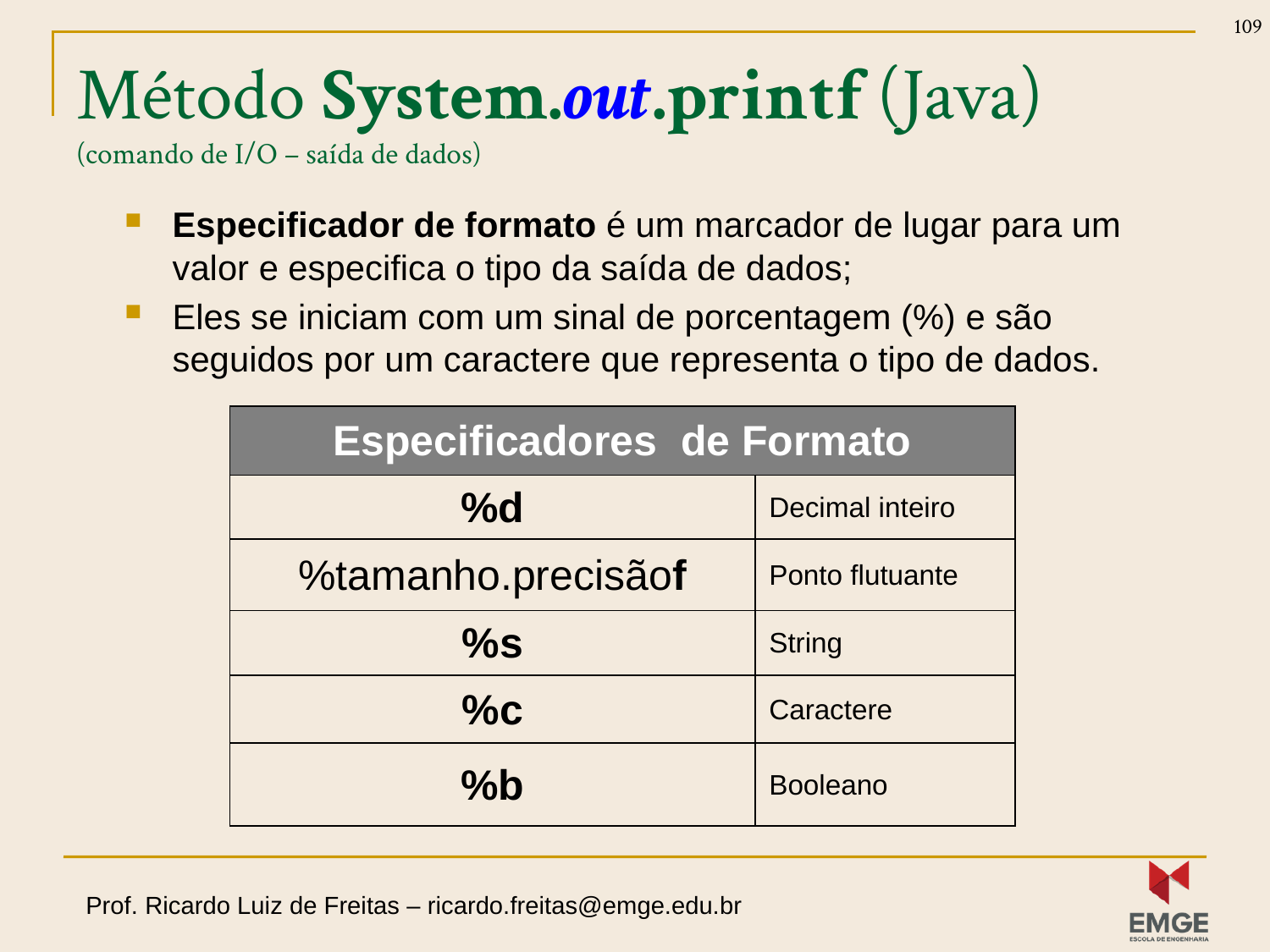

109
# Método System.out.printf (Java) (comando de I/O – saída de dados)
Especificador de formato é um marcador de lugar para um valor e especifica o tipo da saída de dados;
Eles se iniciam com um sinal de porcentagem (%) e são seguidos por um caractere que representa o tipo de dados.
| Especificadores de Formato |  |
| --- | --- |
| %d | Decimal inteiro |
| %tamanho.precisãof | Ponto flutuante |
| %s | String |
| %c | Caractere |
| %b | Booleano |